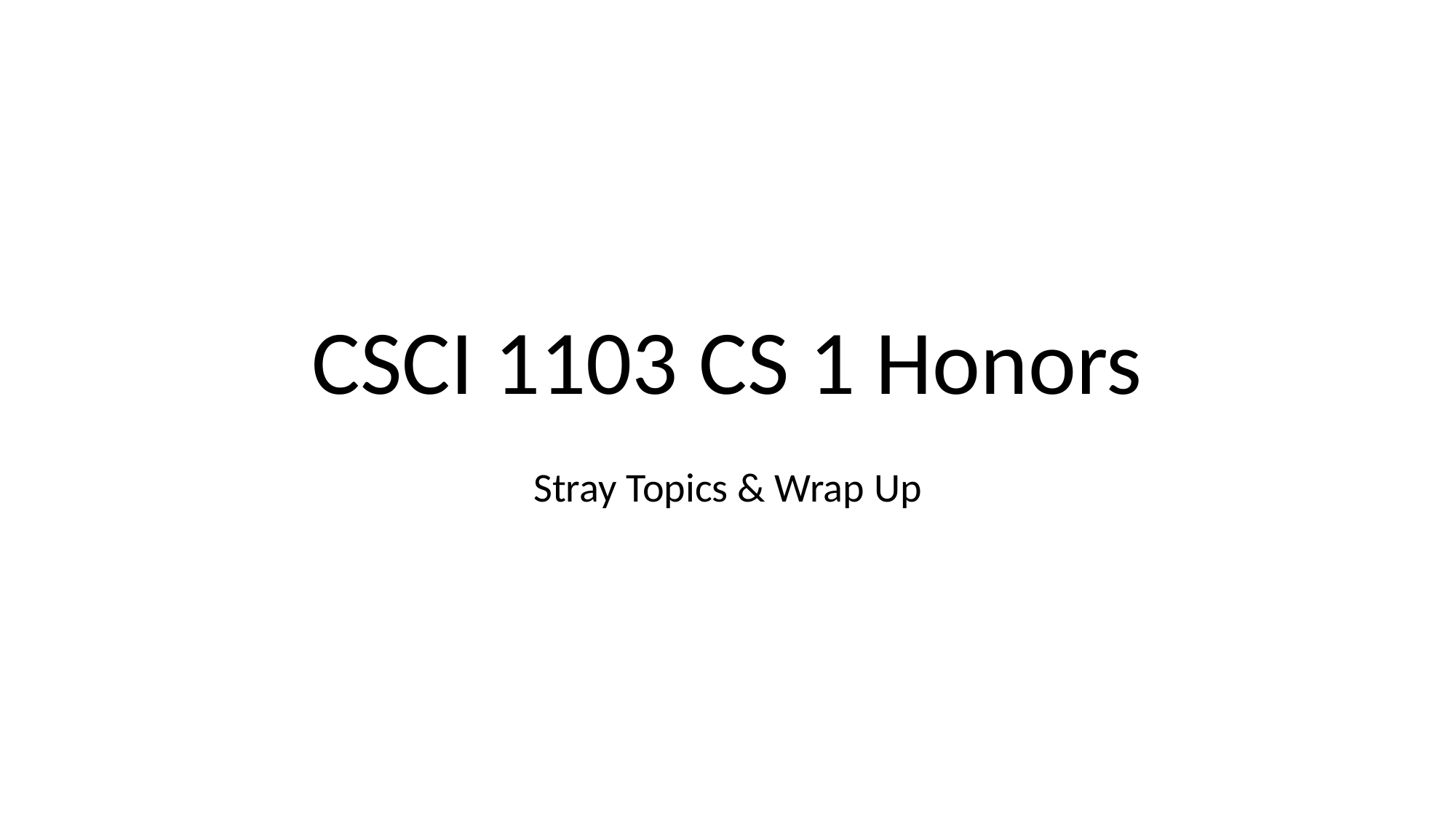

# CSCI 1103 CS 1 Honors
Stray Topics & Wrap Up